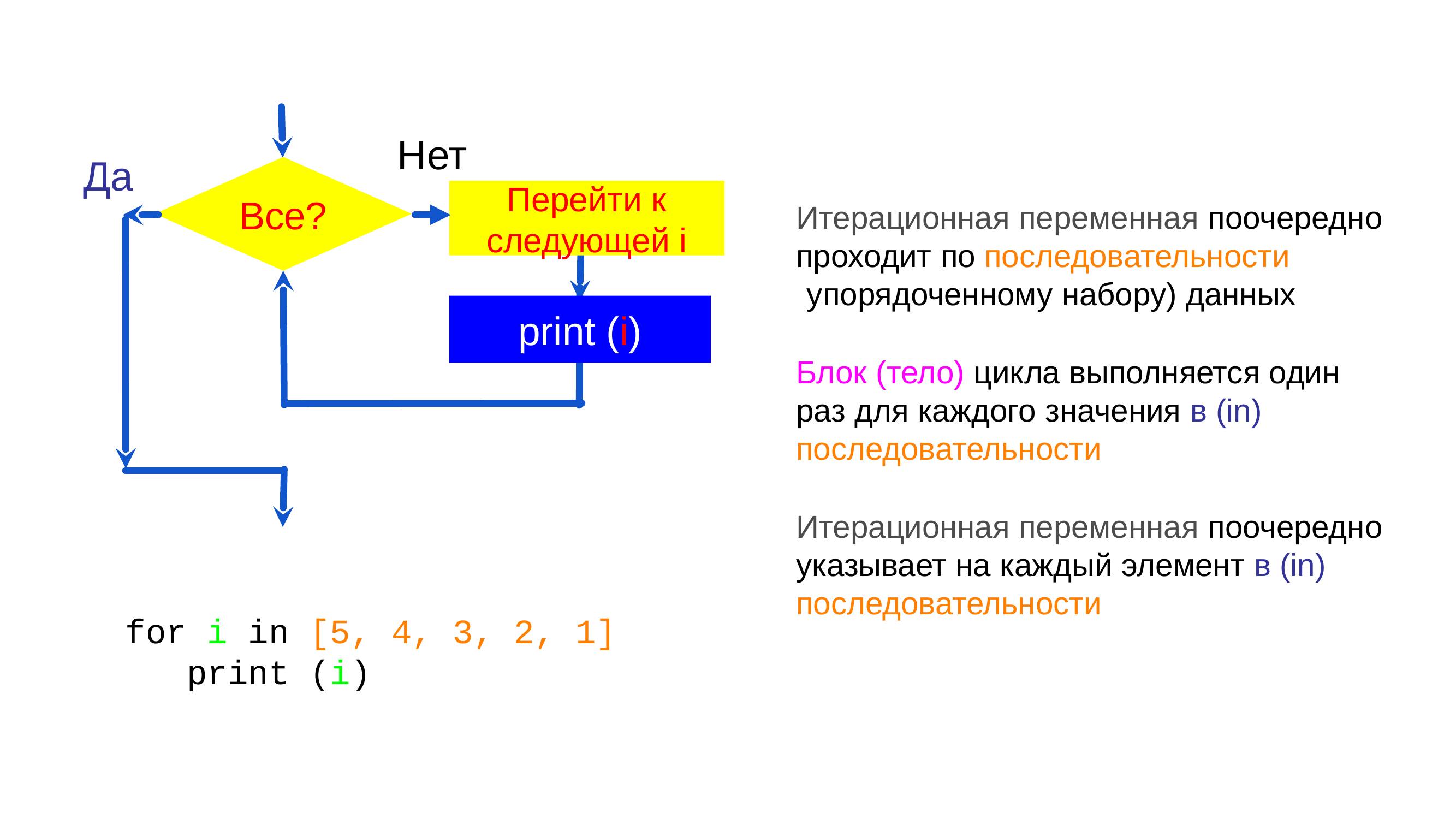

Нет
Да
Итерационная переменная поочередно проходит по последовательности (упорядоченному набору) данных
Блок (тело) цикла выполняется один раз для каждого значения в (in) последовательности
Итерационная переменная поочередно указывает на каждый элемент в (in) последовательности
Все?
Перейти к следующей i
print (i)
for i in [5, 4, 3, 2, 1] :
   print (i)